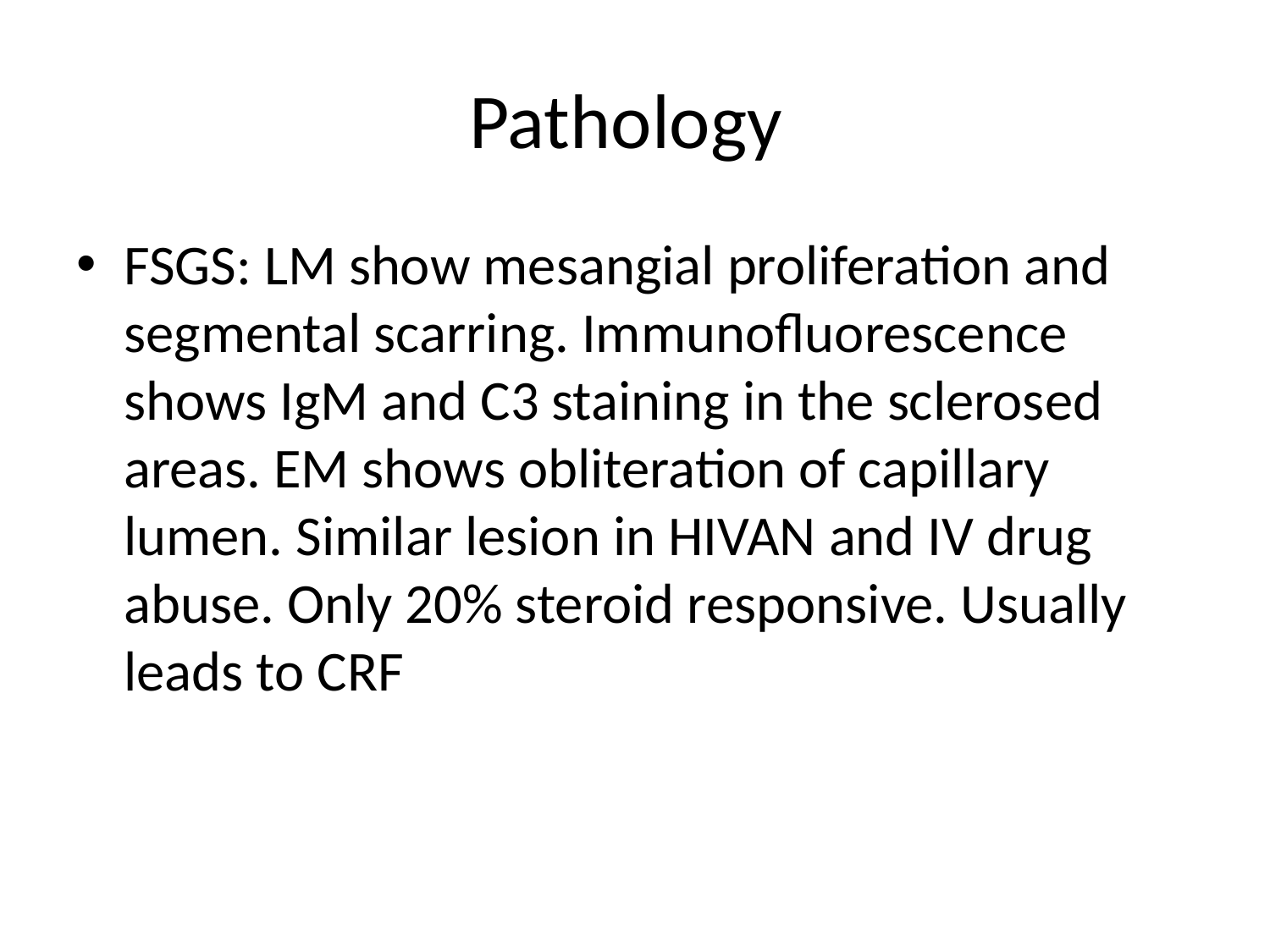

# Pathology
FSGS: LM show mesangial proliferation and segmental scarring. Immunofluorescence shows IgM and C3 staining in the sclerosed areas. EM shows obliteration of capillary lumen. Similar lesion in HIVAN and IV drug abuse. Only 20% steroid responsive. Usually leads to CRF